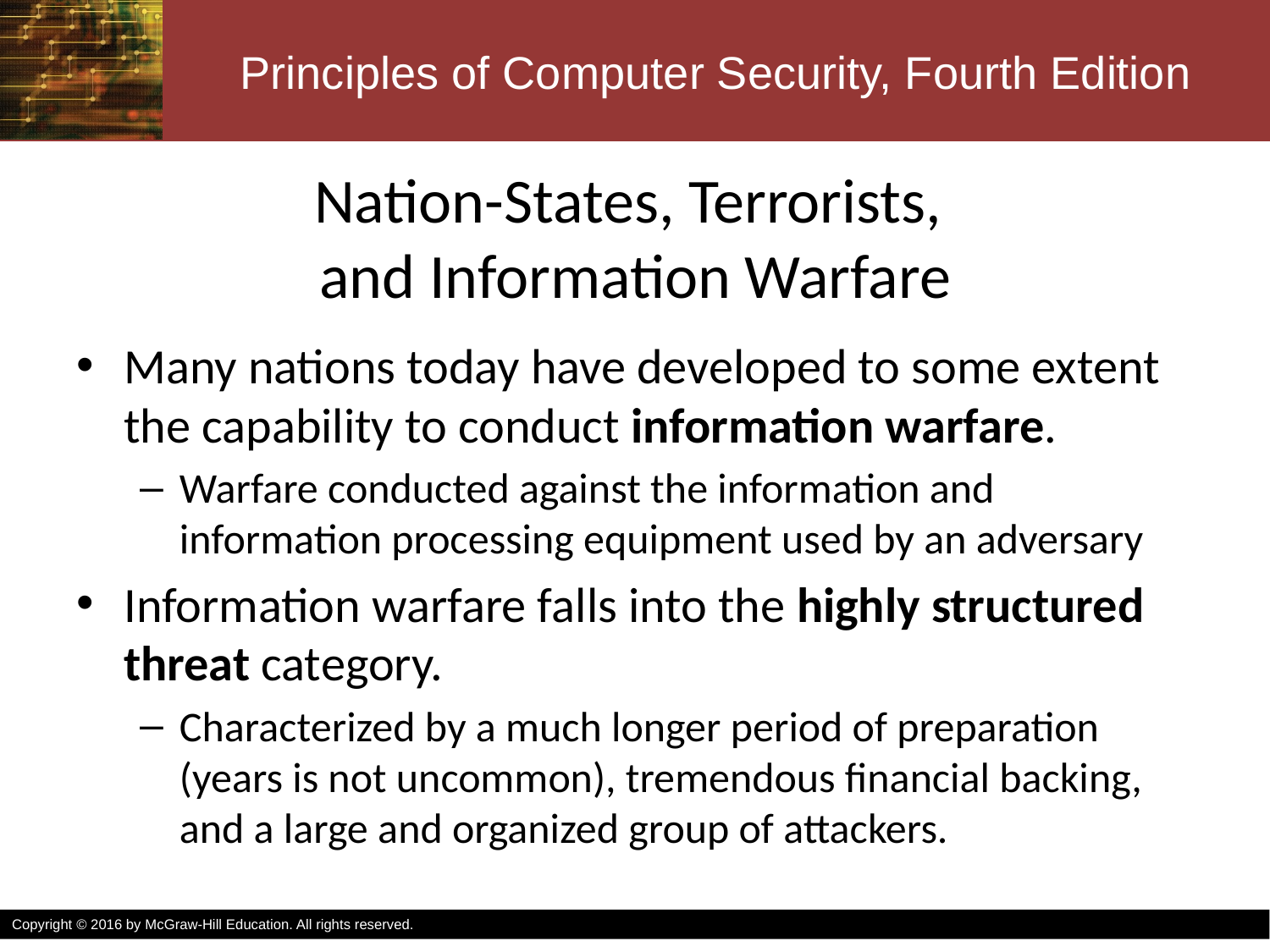

# Nation-States, Terrorists, and Information Warfare
Many nations today have developed to some extent the capability to conduct information warfare.
Warfare conducted against the information and information processing equipment used by an adversary
Information warfare falls into the highly structured threat category.
Characterized by a much longer period of preparation (years is not uncommon), tremendous financial backing, and a large and organized group of attackers.